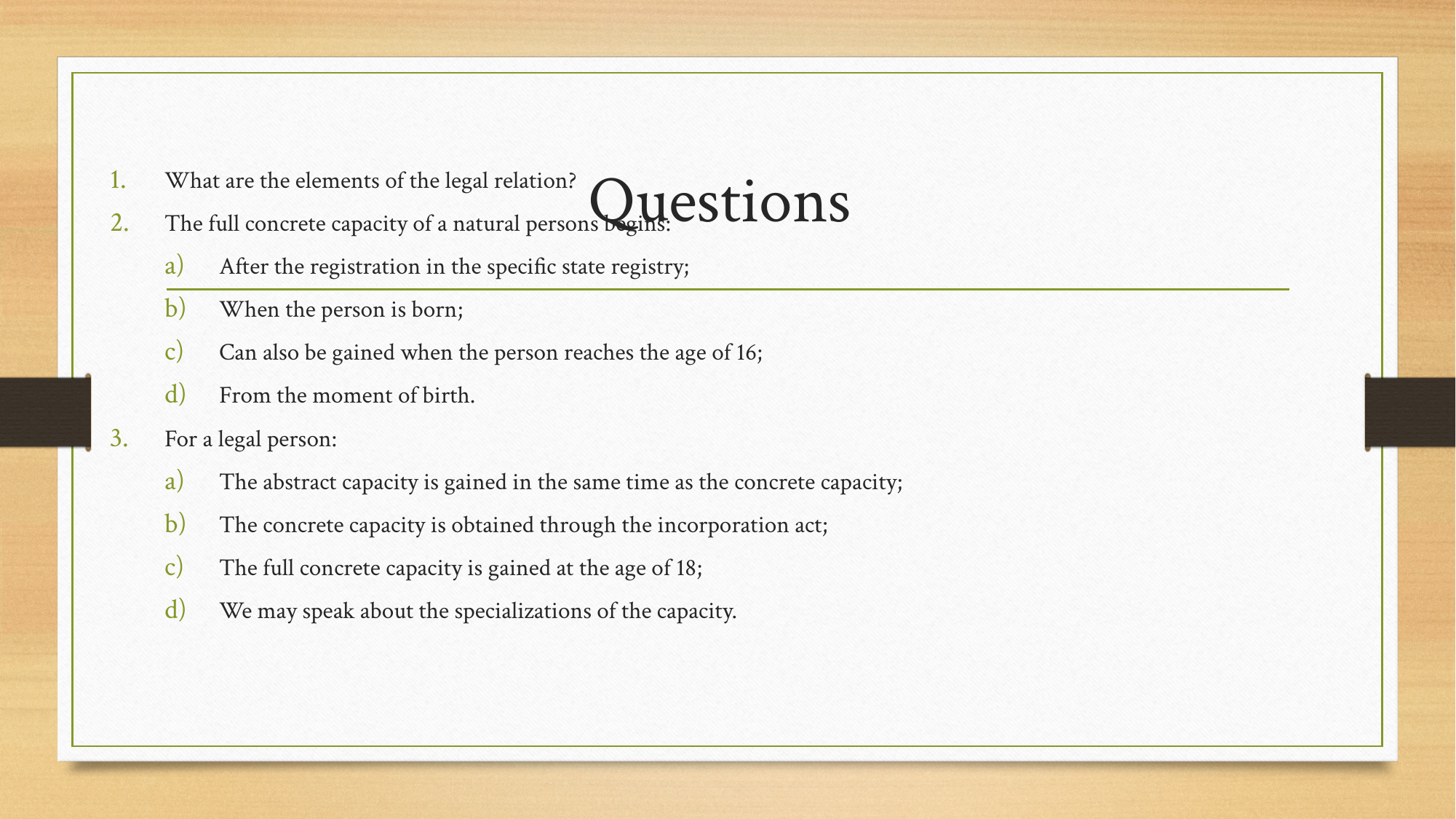

# Questions
What are the elements of the legal relation?
The full concrete capacity of a natural persons begins:
After the registration in the specific state registry;
When the person is born;
Can also be gained when the person reaches the age of 16;
From the moment of birth.
For a legal person:
The abstract capacity is gained in the same time as the concrete capacity;
The concrete capacity is obtained through the incorporation act;
The full concrete capacity is gained at the age of 18;
We may speak about the specializations of the capacity.